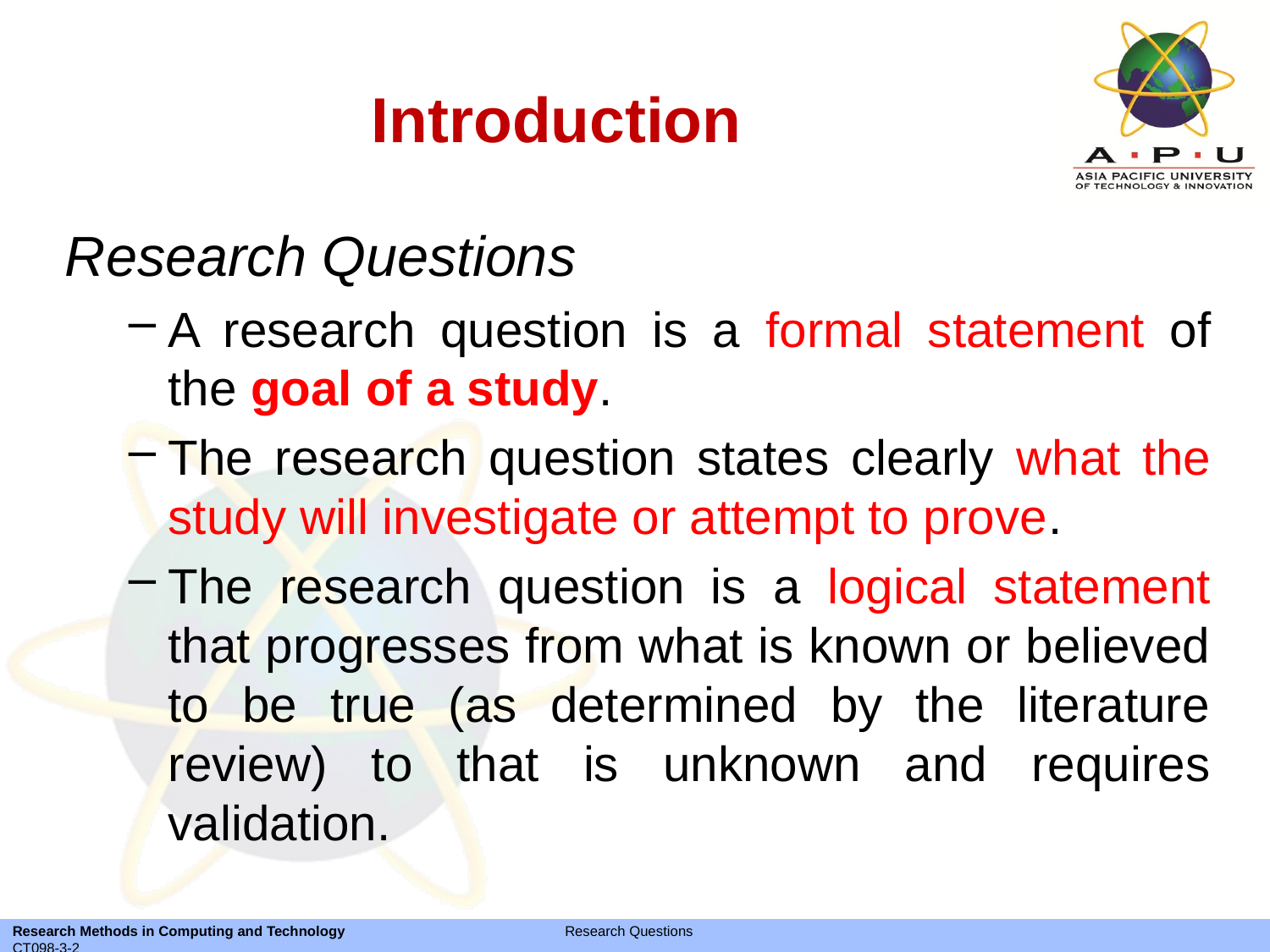

# Introduction
Research Questions
A research question is a formal statement of the goal of a study.
The research question states clearly what the study will investigate or attempt to prove.
The research question is a logical statement that progresses from what is known or believed to be true (as determined by the literature review) to that is unknown and requires validation.